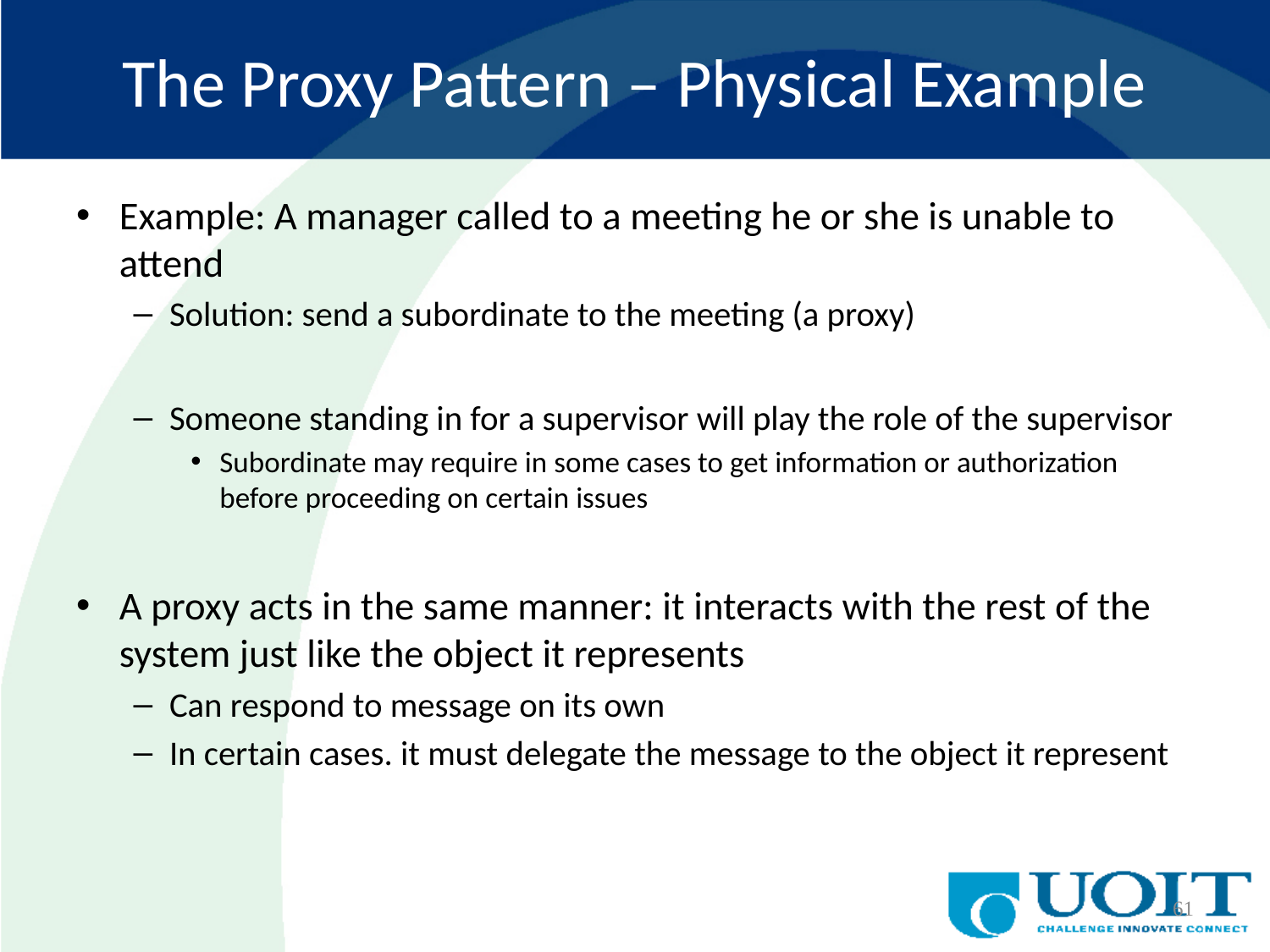

# The Proxy Pattern – Physical Example

Example: A manager called to a meeting he or she is unable to attend
Solution: send a subordinate to the meeting (a proxy)

Someone standing in for a supervisor will play the role of the supervisor
Subordinate may require in some cases to get information or authorization before proceeding on certain issues

A proxy acts in the same manner: it interacts with the rest of the system just like the object it represents
Can respond to message on its own
In certain cases. it must delegate the message to the object it represent
61